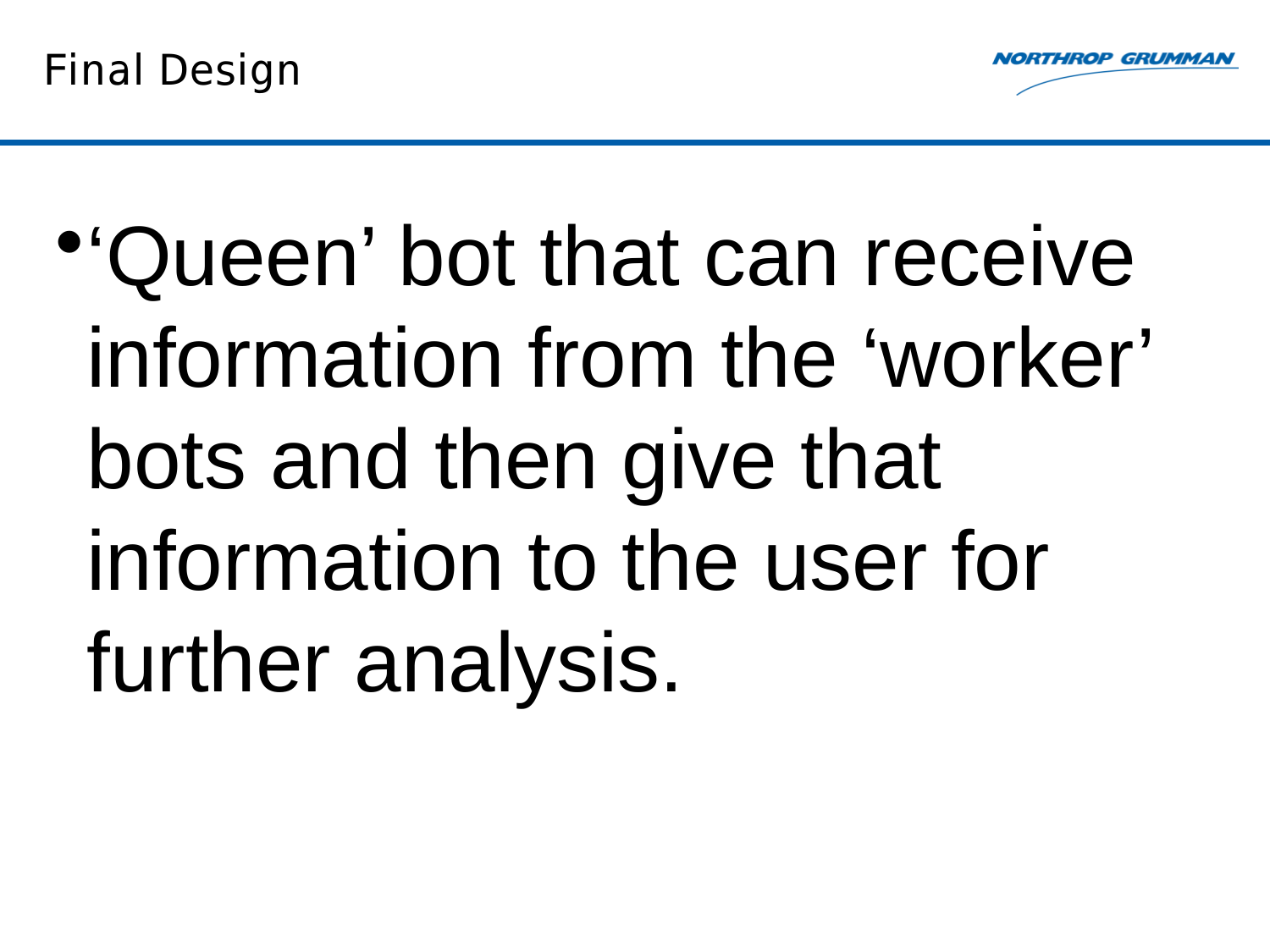

# Final Design
‘Queen’ bot that can receive information from the ‘worker’ bots and then give that information to the user for further analysis.